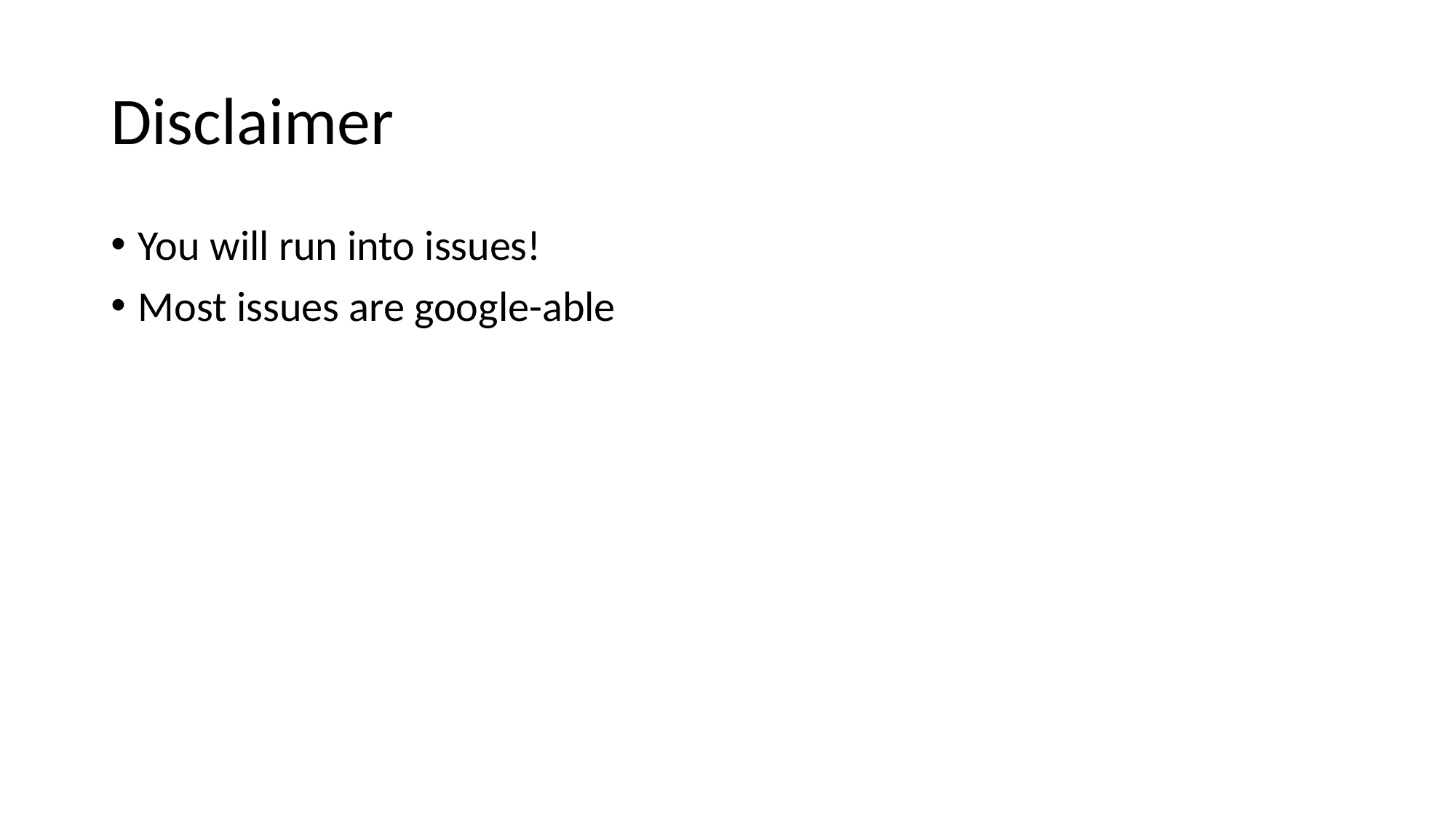

# Disclaimer
You will run into issues!
Most issues are google-able